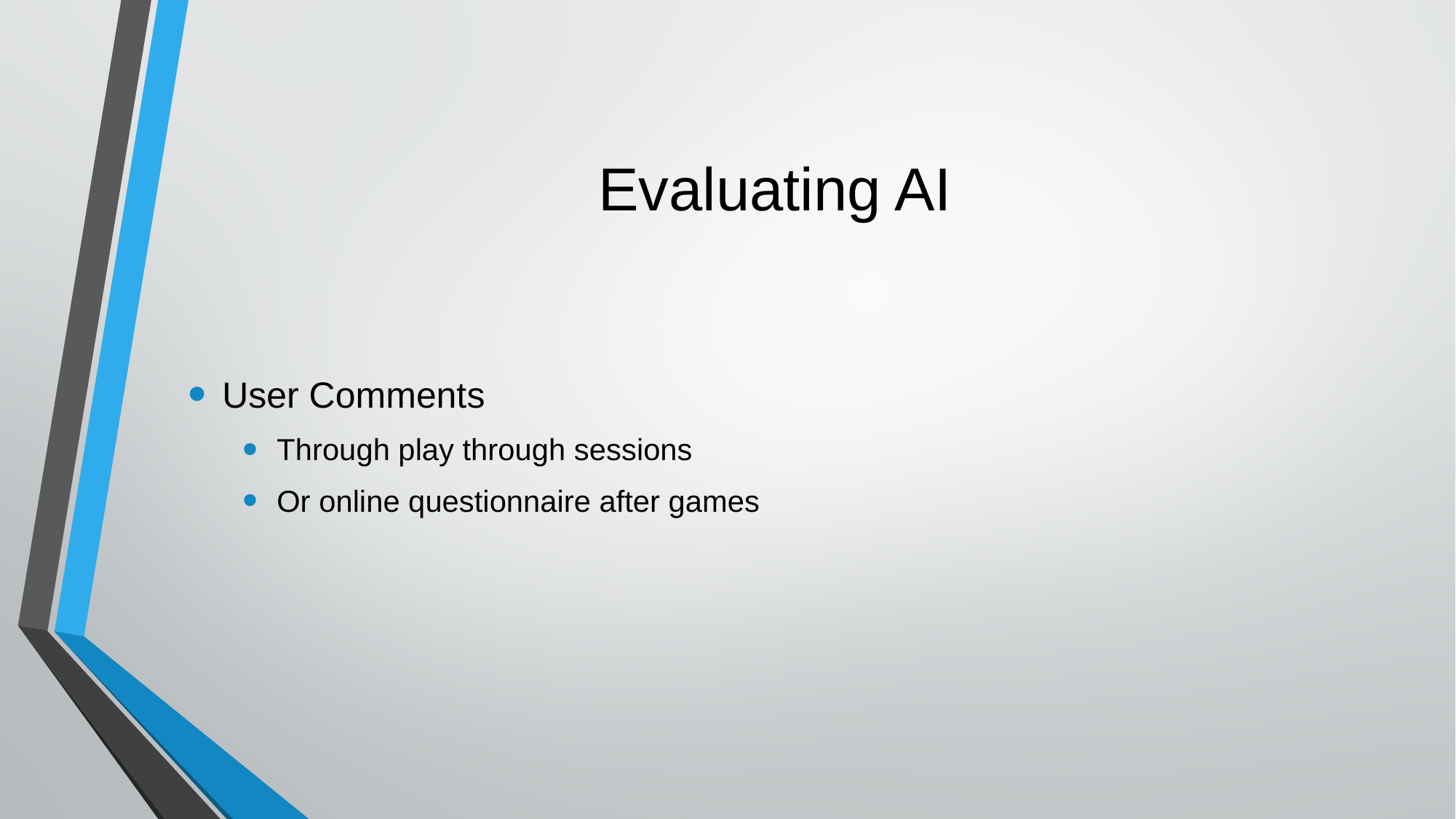

# Evaluating AI
User Comments
Through play through sessions
Or online questionnaire after games